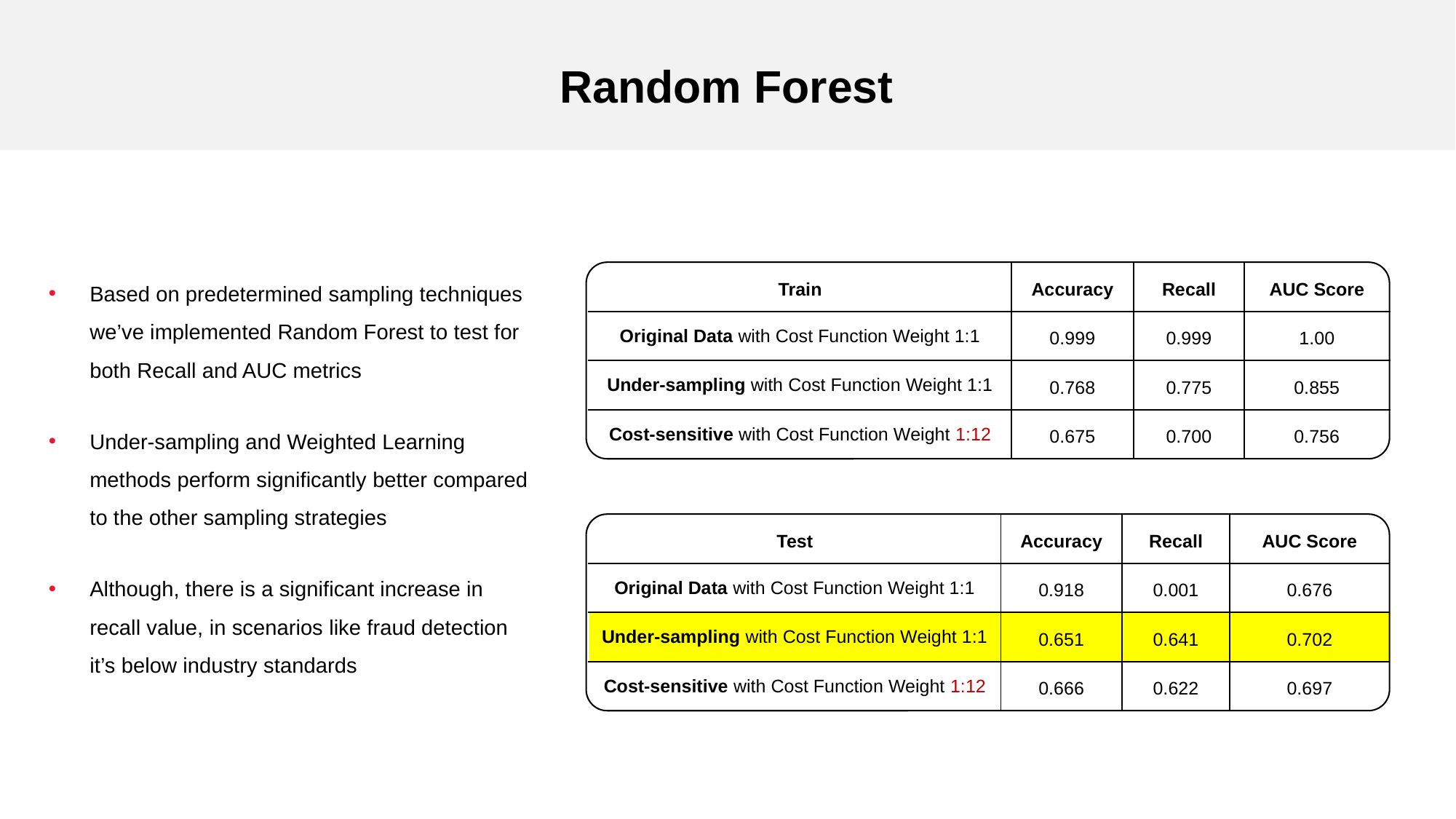

Random Forest
Based on predetermined sampling techniques we’ve implemented Random Forest to test for both Recall and AUC metrics

Under-sampling and Weighted Learning methods perform significantly better compared to the other sampling strategies

Although, there is a significant increase in recall value, in scenarios like fraud detection it’s below industry standards

| Train | Accuracy | Recall | AUC Score |
| --- | --- | --- | --- |
| Original Data with Cost Function Weight 1:1 | 0.999 | 0.999 | 1.00 |
| Under-sampling with Cost Function Weight 1:1 | 0.768 | 0.775 | 0.855 |
| Cost-sensitive with Cost Function Weight 1:12 | 0.675 | 0.700 | 0.756 |

| Test | Accuracy | Recall | AUC Score |
| --- | --- | --- | --- |
| Original Data with Cost Function Weight 1:1 | 0.918 | 0.001 | 0.676 |
| Under-sampling with Cost Function Weight 1:1 | 0.651 | 0.641 | 0.702 |
| Cost-sensitive with Cost Function Weight 1:12 | 0.666 | 0.622 | 0.697 |